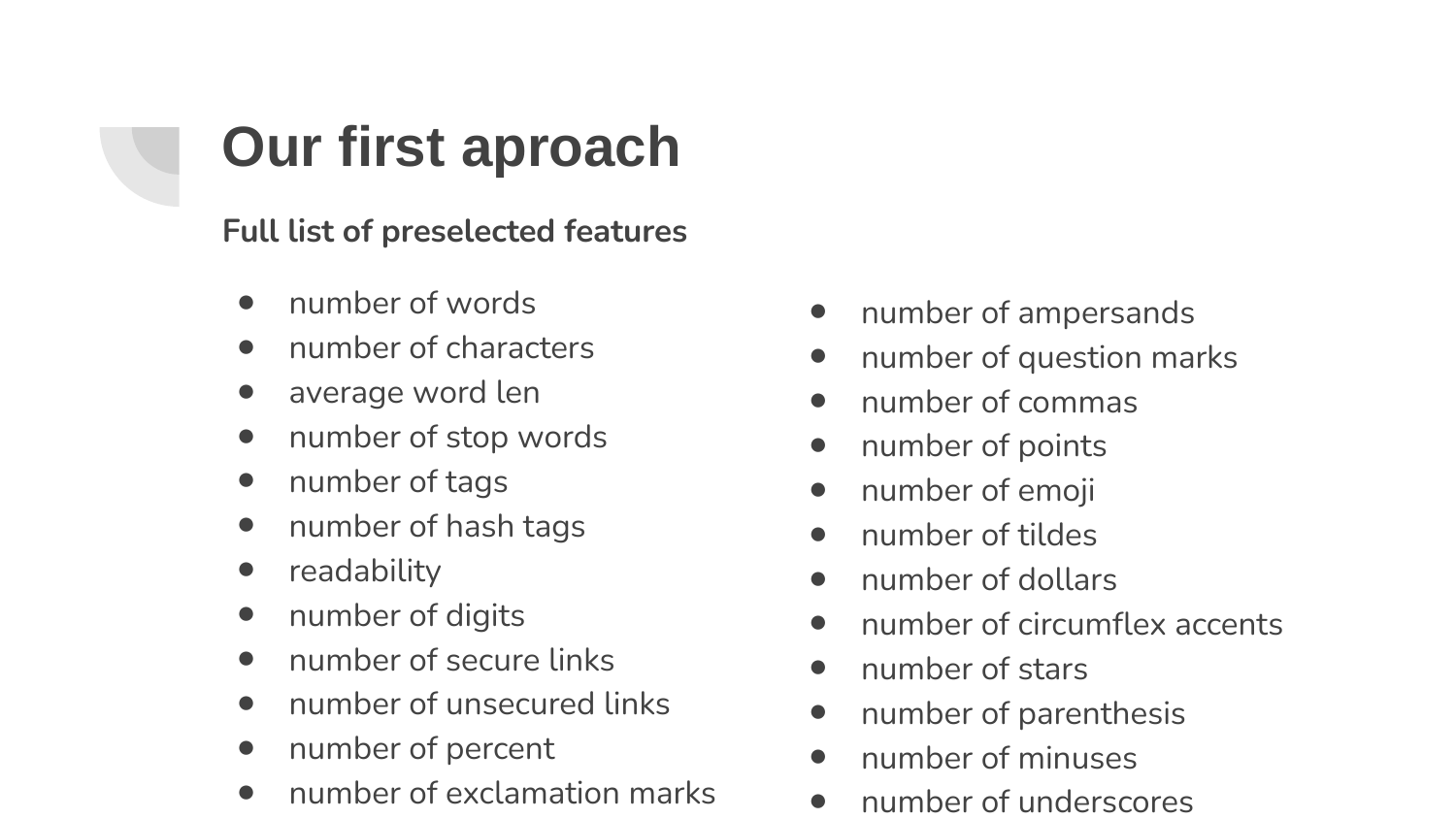

# Our first aproach

Full list of preselected features

number of words
number of characters
average word len
number of stop words
number of tags
number of hash tags
readability
number of digits
number of secure links
number of unsecured links
number of percent
number of exclamation marks

number of ampersands
number of question marks
number of commas
number of points
number of emoji
number of tildes
number of dollars
number of circumflex accents
number of stars
number of parenthesis
number of minuses
number of underscores